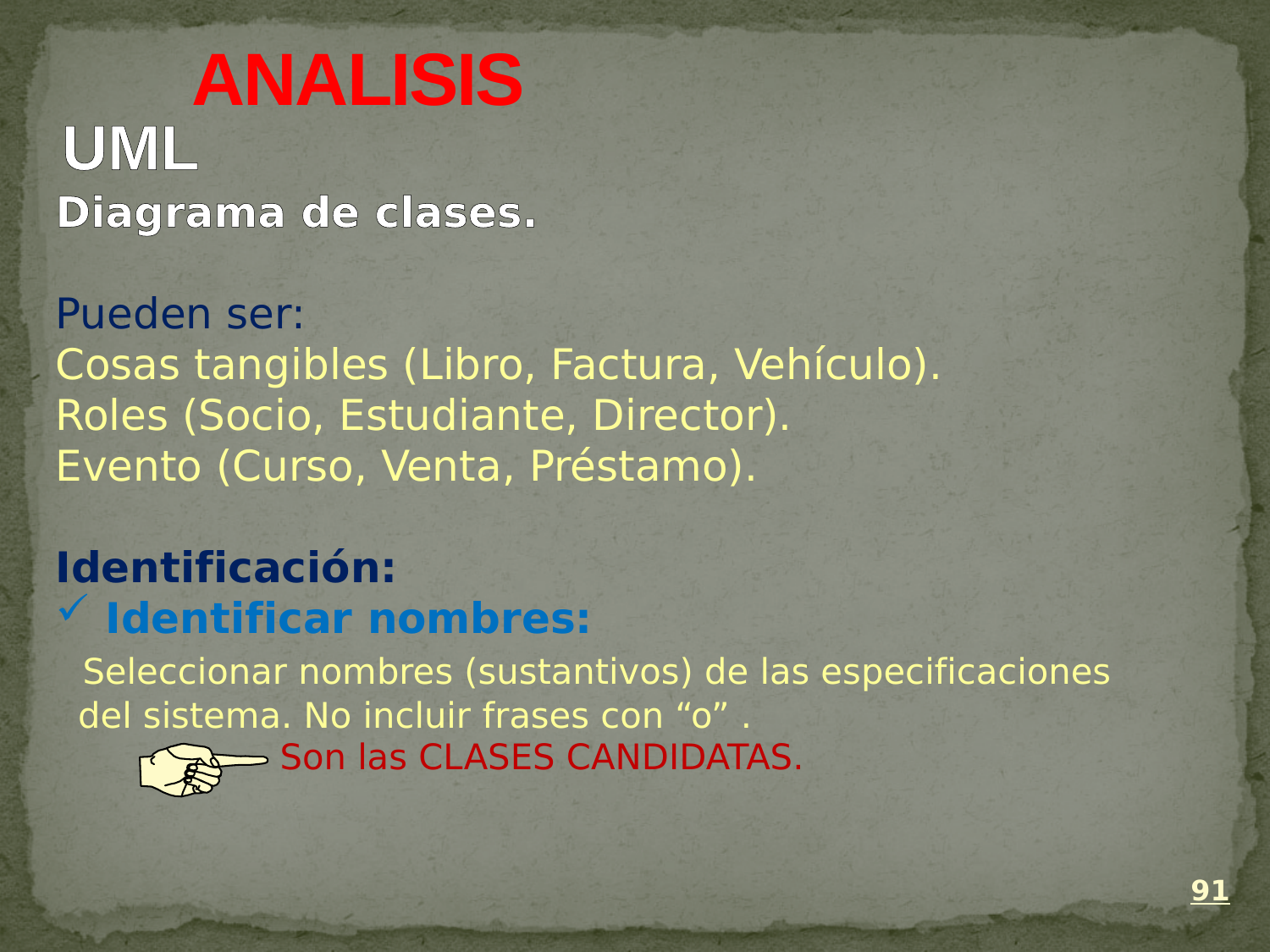

ANALISIS
UML
Diagrama de clases.

Pueden ser:
Cosas tangibles (Libro, Factura, Vehículo).
Roles (Socio, Estudiante, Director).
Evento (Curso, Venta, Préstamo).

Identificación:
 Identificar nombres:
  Seleccionar nombres (sustantivos) de las especificaciones
  del sistema. No incluir frases con “o” .
                    Son las CLASES CANDIDATAS.

91